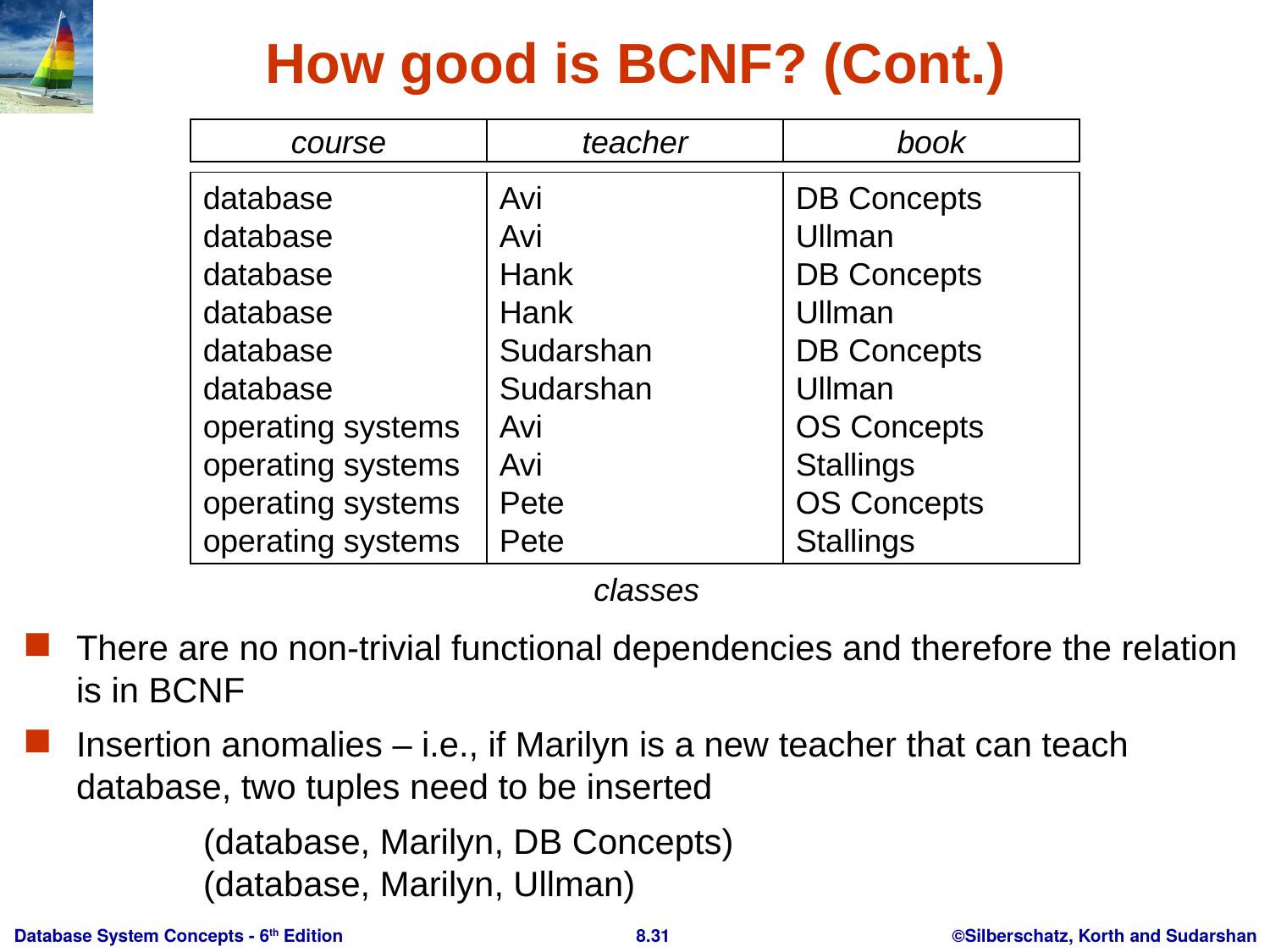

# How good is BCNF? (Cont.)
course
teacher
book
database
database
database
database
database
database
operating systems
operating systems
operating systems
operating systems
Avi
Avi
Hank
Hank
Sudarshan
Sudarshan
Avi
Avi
Pete
Pete
DB Concepts
Ullman
DB Concepts
Ullman
DB Concepts
Ullman
OS Concepts
Stallings
OS Concepts
Stallings
classes
There are no non-trivial functional dependencies and therefore the relation is in BCNF
Insertion anomalies – i.e., if Marilyn is a new teacher that can teach database, two tuples need to be inserted
		(database, Marilyn, DB Concepts)
	(database, Marilyn, Ullman)